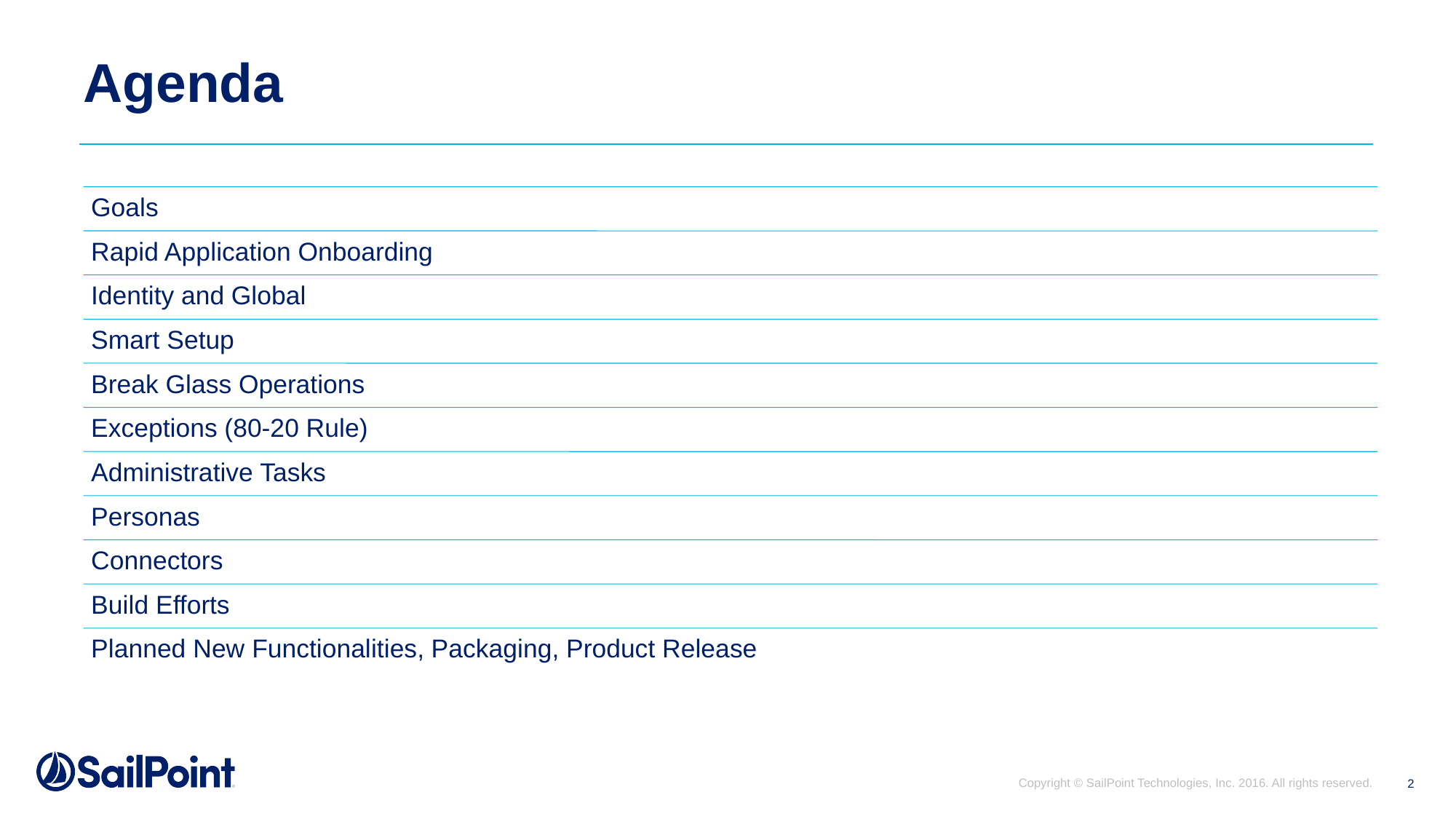

# Agenda
Goals
Rapid Application Onboarding
Identity and Global
Smart Setup
Break Glass Operations
Exceptions (80-20 Rule)
Administrative Tasks
Personas
Connectors
Build Efforts
Planned New Functionalities, Packaging, Product Release